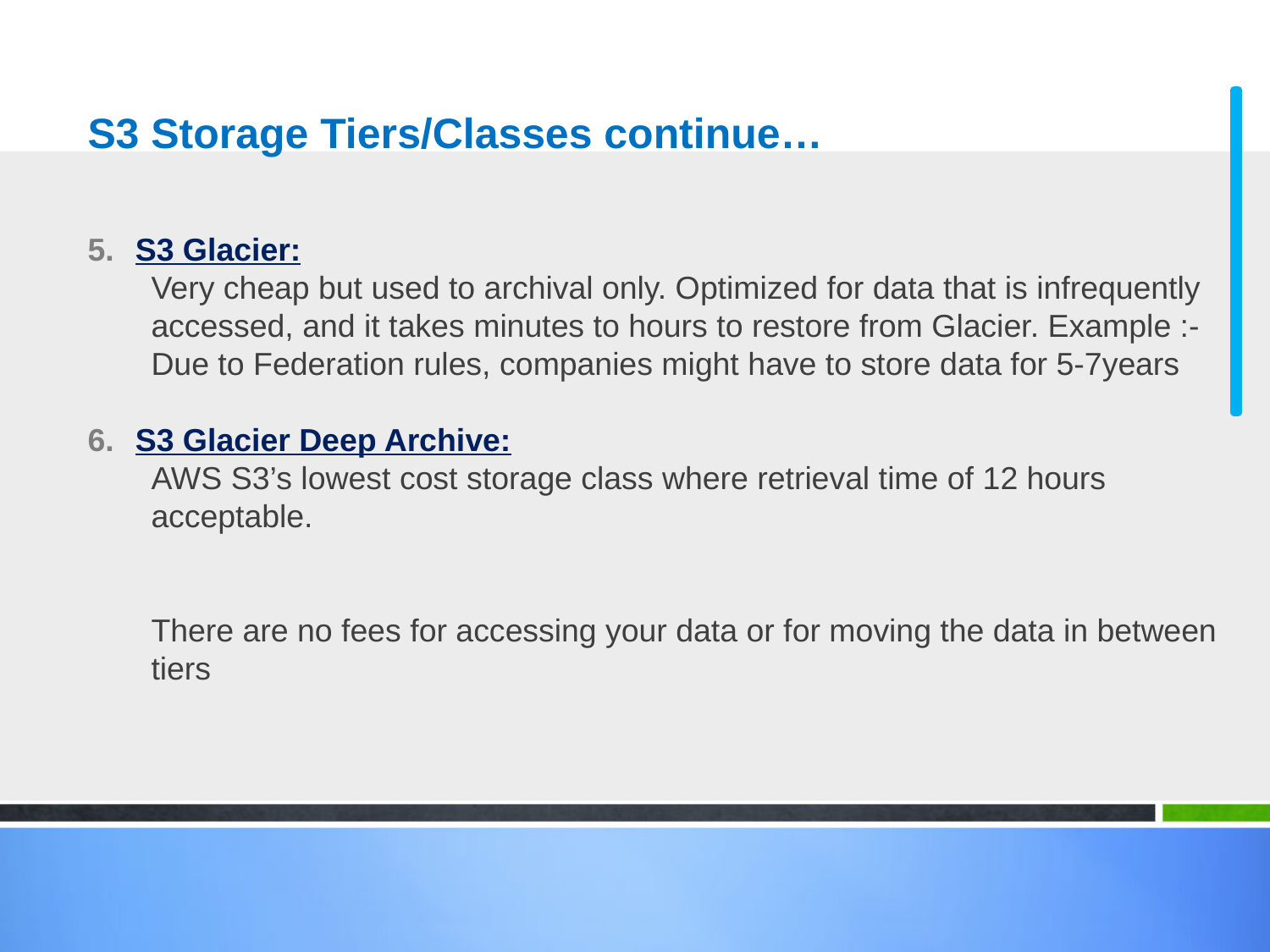

# S3 Storage Tiers/Classes continue…

S3 Glacier:
Very cheap but used to archival only. Optimized for data that is infrequently accessed, and it takes minutes to hours to restore from Glacier. Example :- Due to Federation rules, companies might have to store data for 5-7years

S3 Glacier Deep Archive:
AWS S3’s lowest cost storage class where retrieval time of 12 hours acceptable.

There are no fees for accessing your data or for moving the data in between tiers